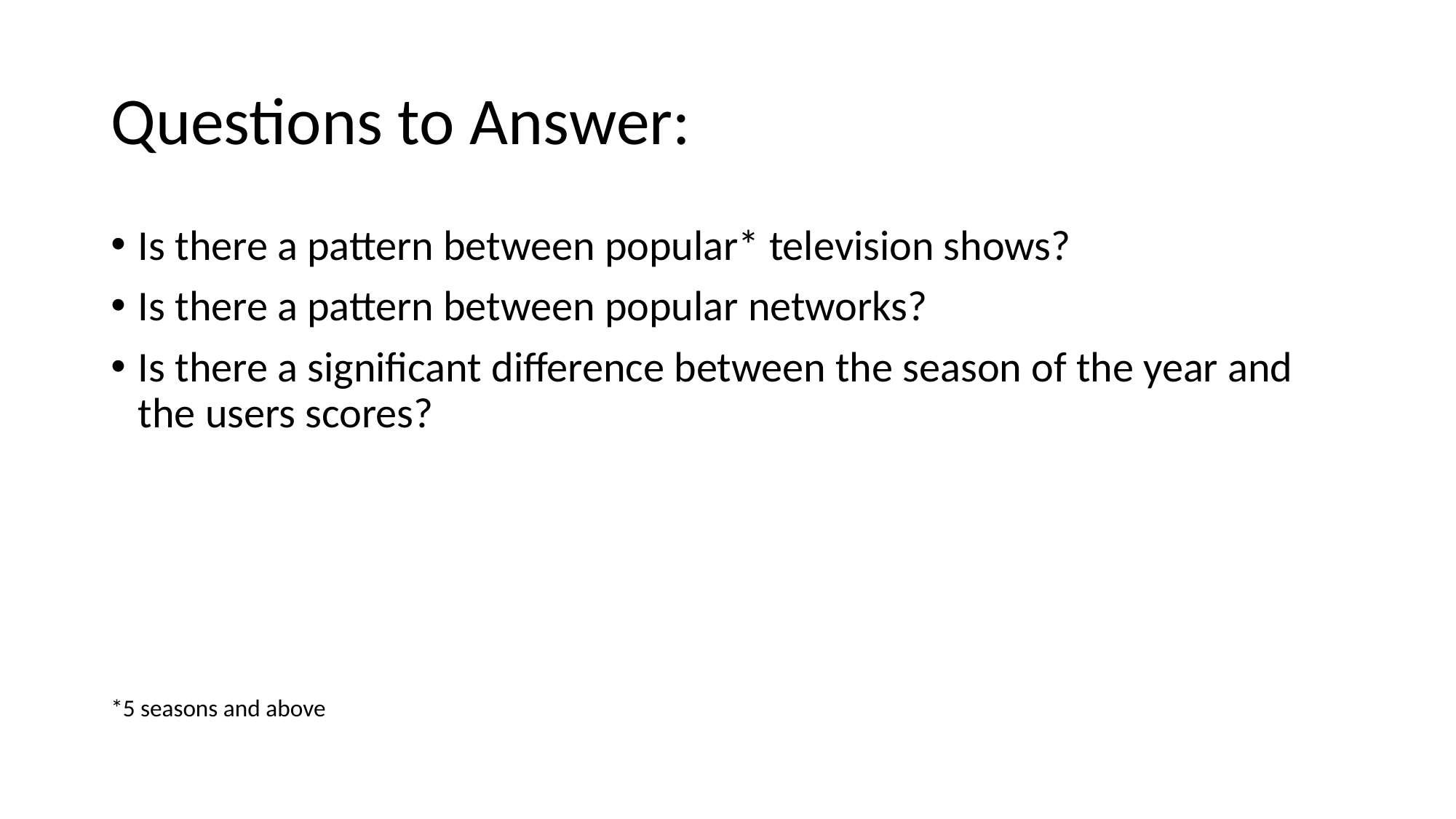

# Questions to Answer:
Is there a pattern between popular* television shows?
Is there a pattern between popular networks?
Is there a significant difference between the season of the year and the users scores?

*5 seasons and above